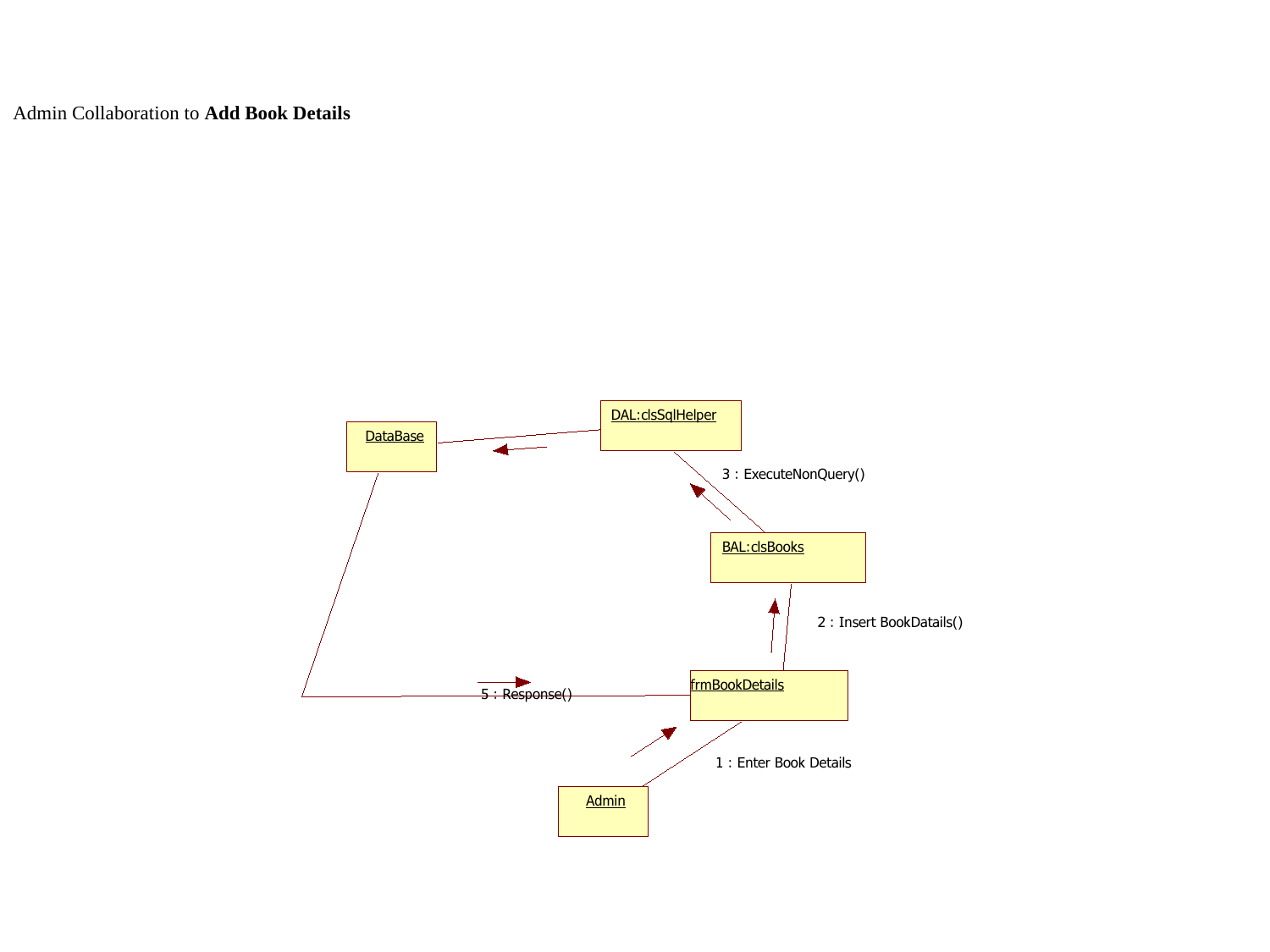

Admin Collaboration to Add Book Details

DAL:clsSqlHelper

DataBase

3 : ExecuteNonQuery()

BAL:clsBooks

2 : Insert BookDatails()

frmBookDetails

5 : Response()

1 : Enter Book Details

Admin